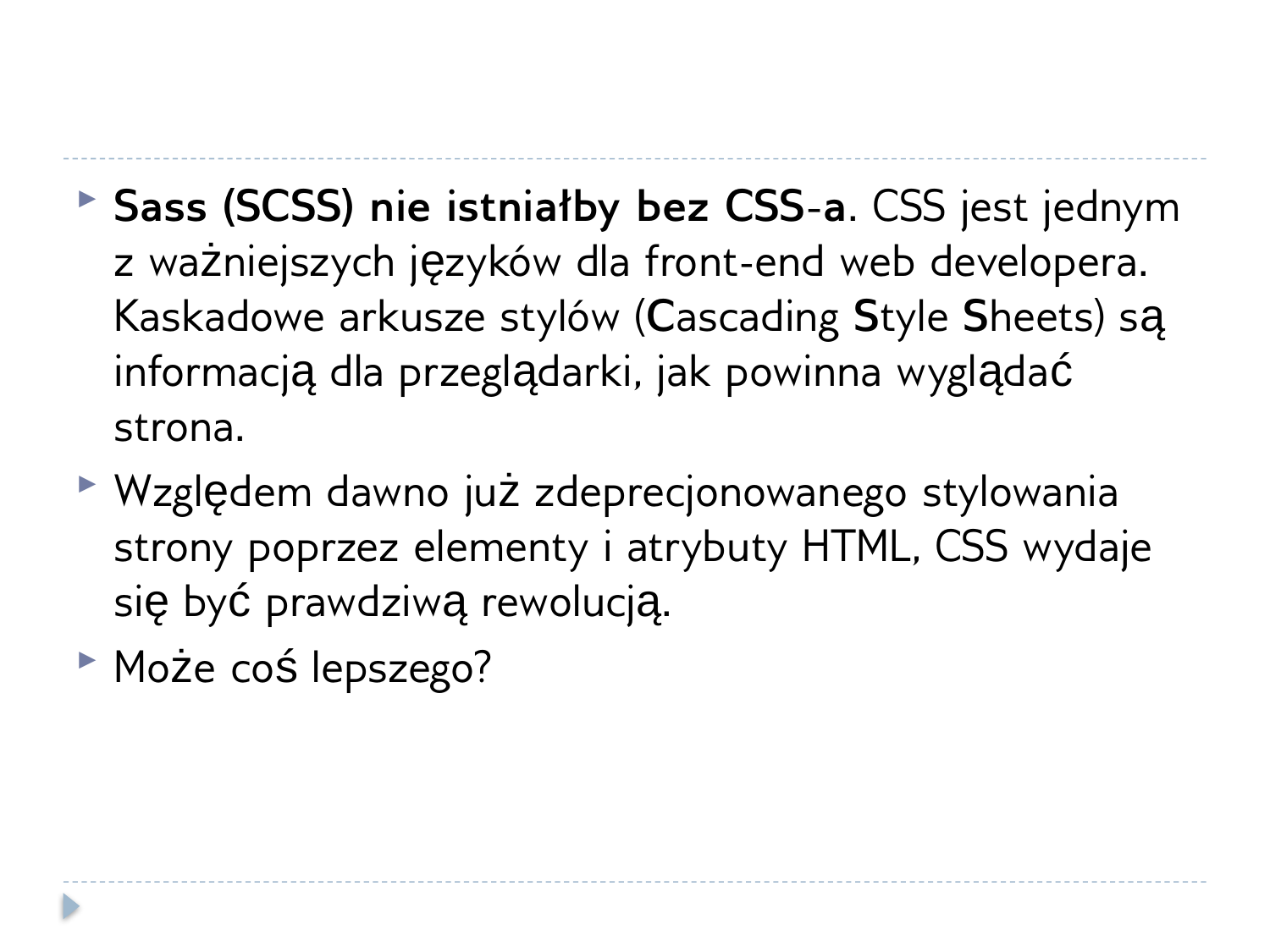

#
Sass (SCSS) nie istniałby bez CSS-a. CSS jest jednym z ważniejszych języków dla front-end web developera. Kaskadowe arkusze stylów (Cascading Style Sheets) są informacją dla przeglądarki, jak powinna wyglądać strona.
Względem dawno już zdeprecjonowanego stylowania strony poprzez elementy i atrybuty HTML, CSS wydaje się być prawdziwą rewolucją.
Może coś lepszego?